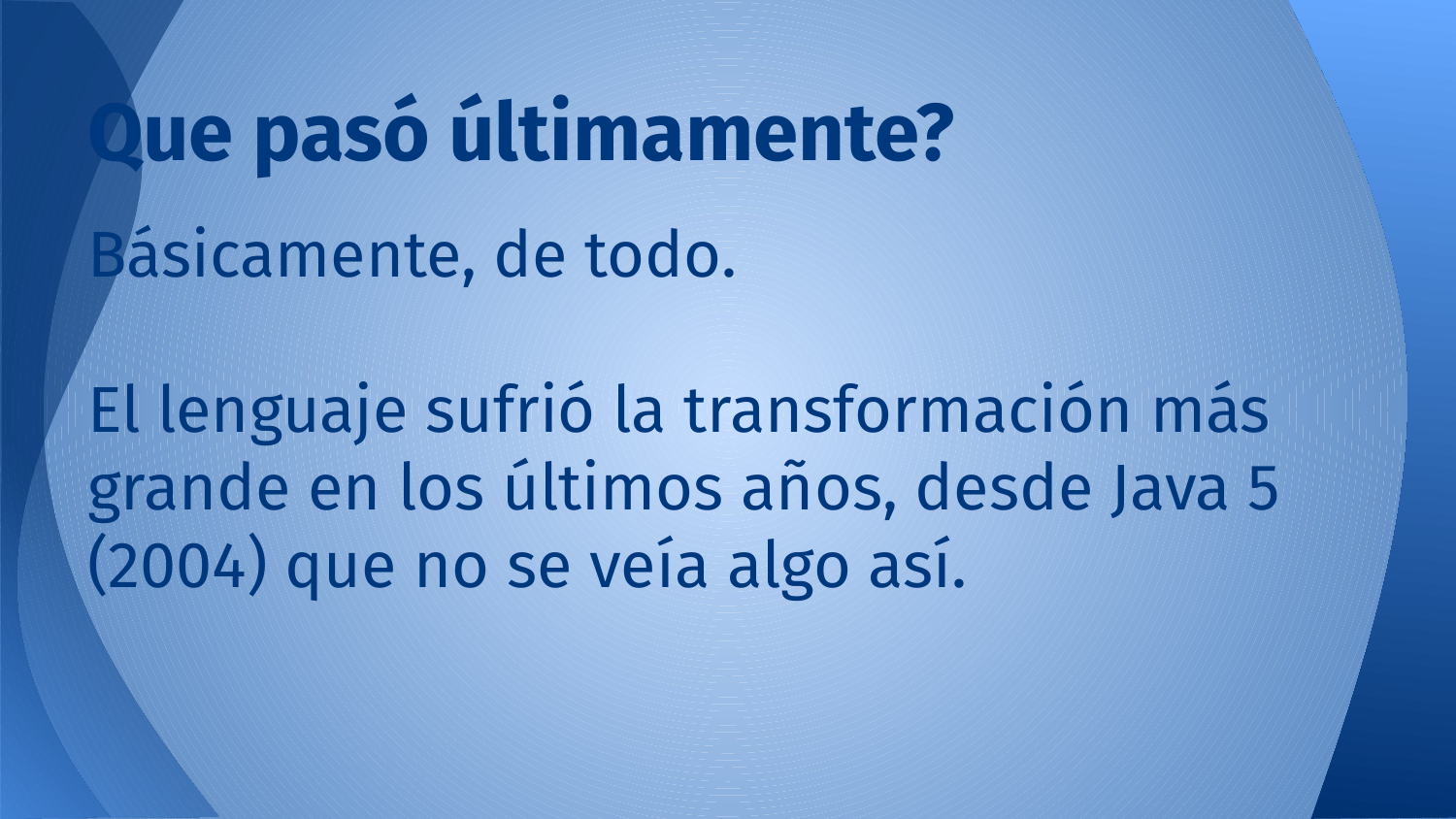

# Que pasó últimamente?
Básicamente, de todo.

El lenguaje sufrió la transformación más grande en los últimos años, desde Java 5 (2004) que no se veía algo así.